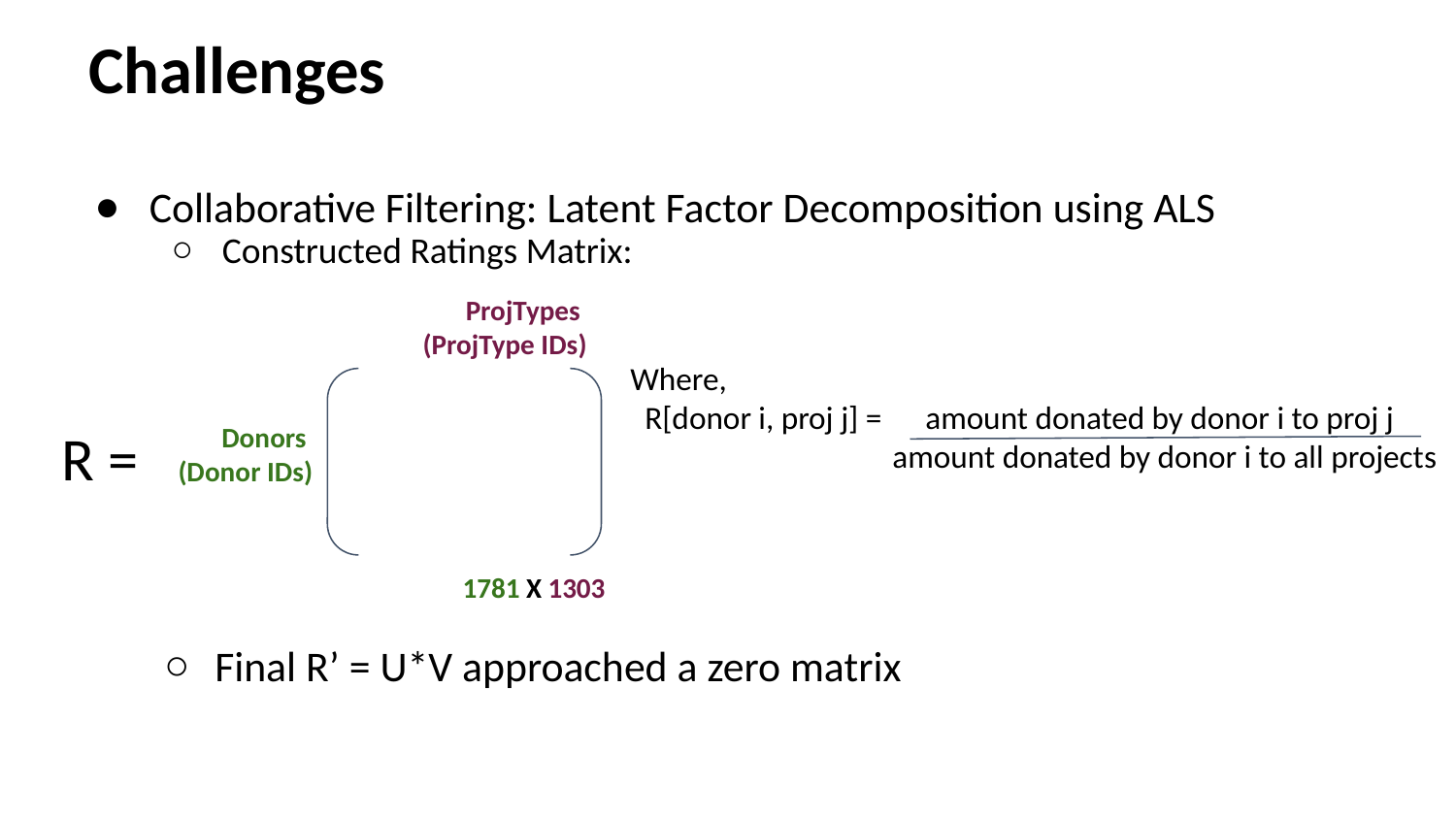

# Challenges
Collaborative Filtering: Latent Factor Decomposition using ALS
Constructed Ratings Matrix:

ProjTypes
(ProjType IDs)

1781 X 1303
Donors
(Donor IDs)
R =
Where,
  R[donor i, proj j] =      amount donated by donor i to proj j
      amount donated by donor i to all projects
Final R’ = U*V approached a zero matrix